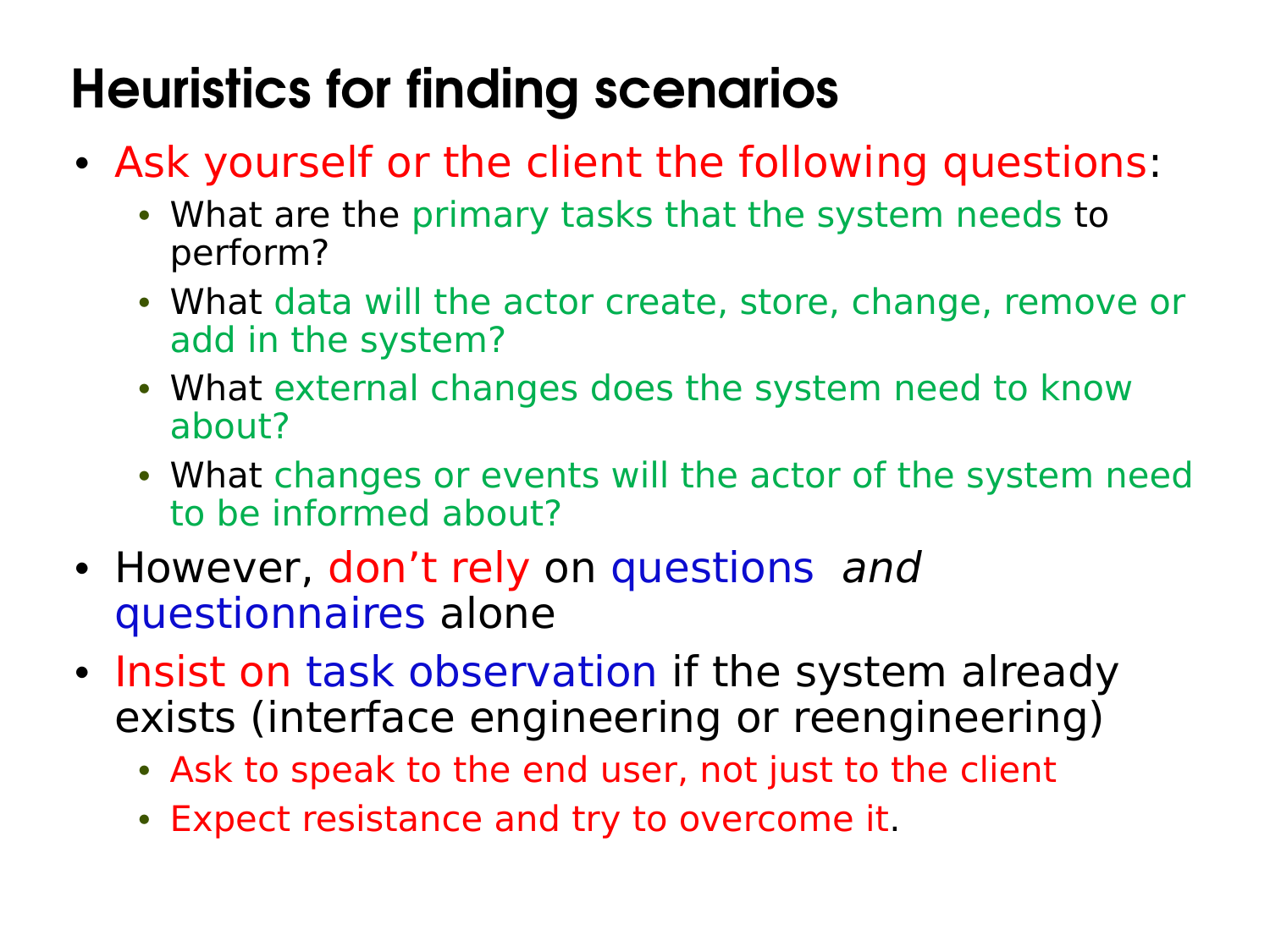

# Heuristics for finding scenarios
Ask yourself or the client the following questions:
What are the primary tasks that the system needs to perform?
What data will the actor create, store, change, remove or add in the system?
What external changes does the system need to know about?
What changes or events will the actor of the system need to be informed about?
However, don’t rely on questions  and questionnaires alone
Insist on task observation if the system already exists (interface engineering or reengineering)
Ask to speak to the end user, not just to the client
Expect resistance and try to overcome it.